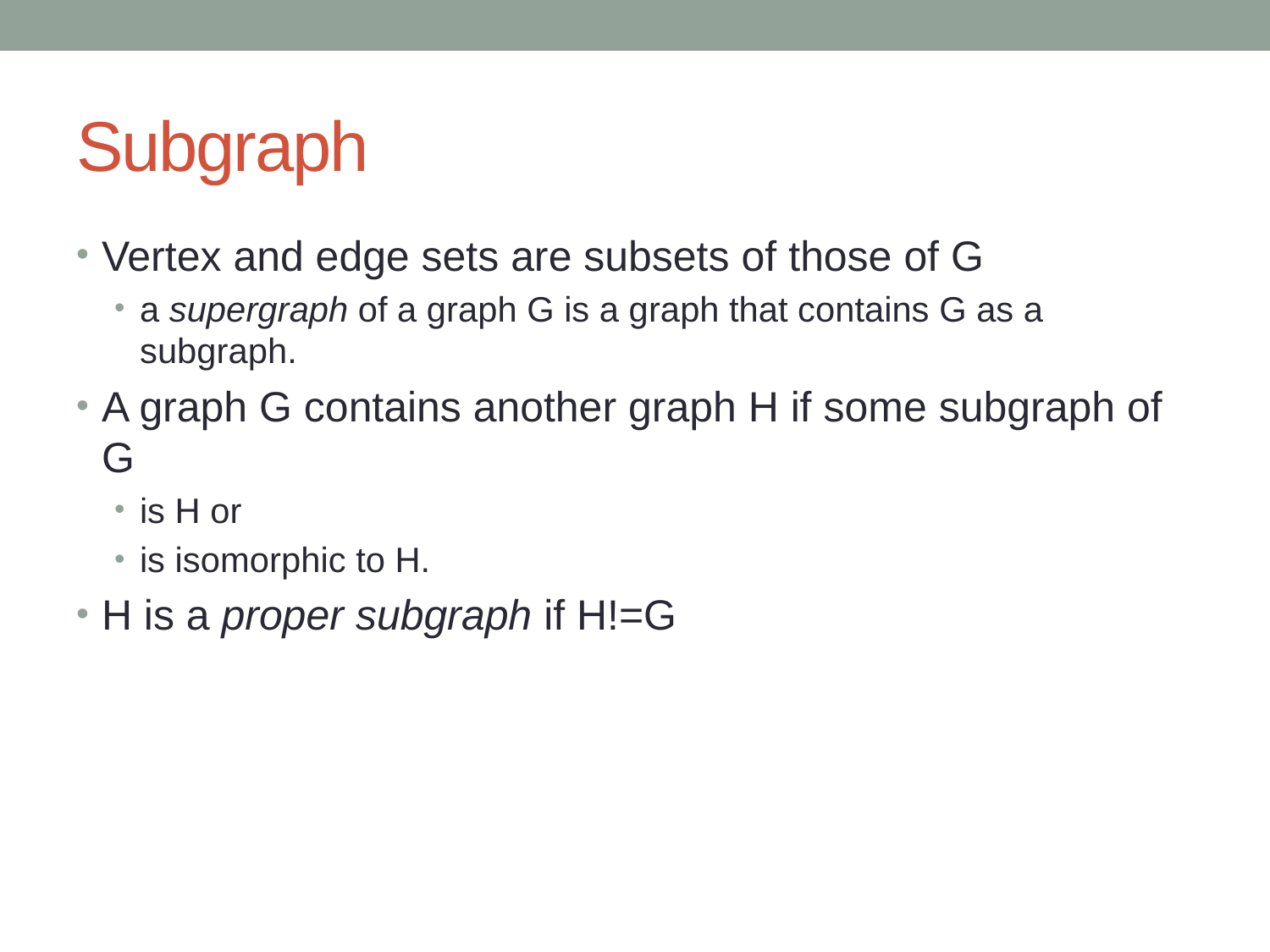

# Subgraph
Vertex and edge sets are subsets of those of G
a supergraph of a graph G is a graph that contains G as a subgraph.
A graph G contains another graph H if some subgraph of G
is H or
is isomorphic to H.
H is a proper subgraph if H!=G